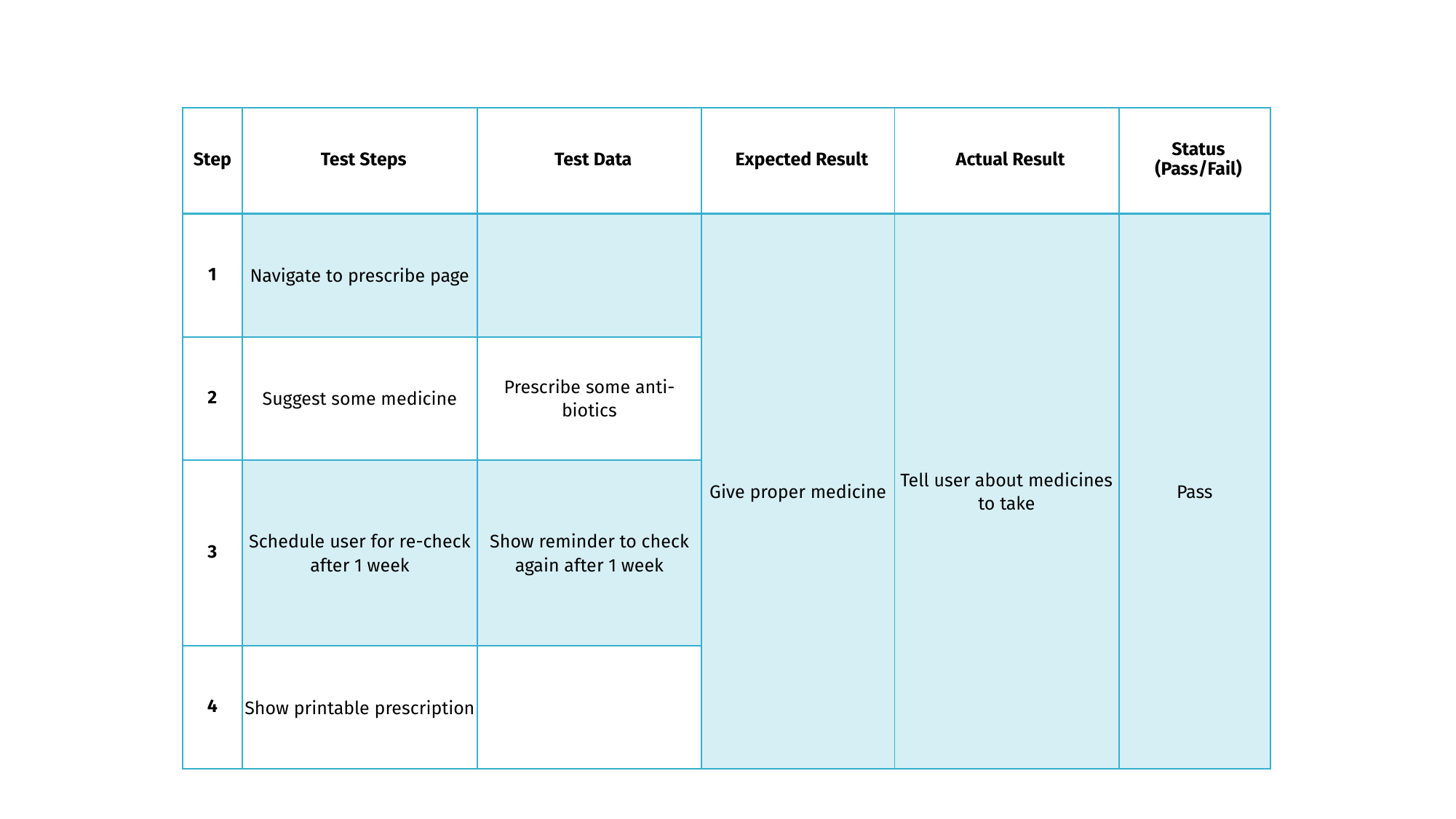

| Step | Test Steps | Test Data | Expected Result | Actual Result | Status (Pass/Fail) |
| --- | --- | --- | --- | --- | --- |
| 1 | Navigate to prescribe page |  | Give proper medicine | Tell user about medicines to take | Pass |
| 2 | Suggest some medicine | Prescribe some anti-biotics |  |  |  |
| 3 | Schedule user for re-check after 1 week | Show reminder to check again after 1 week |  |  |  |
| 4 | Show printable prescription |  |  |  |  |